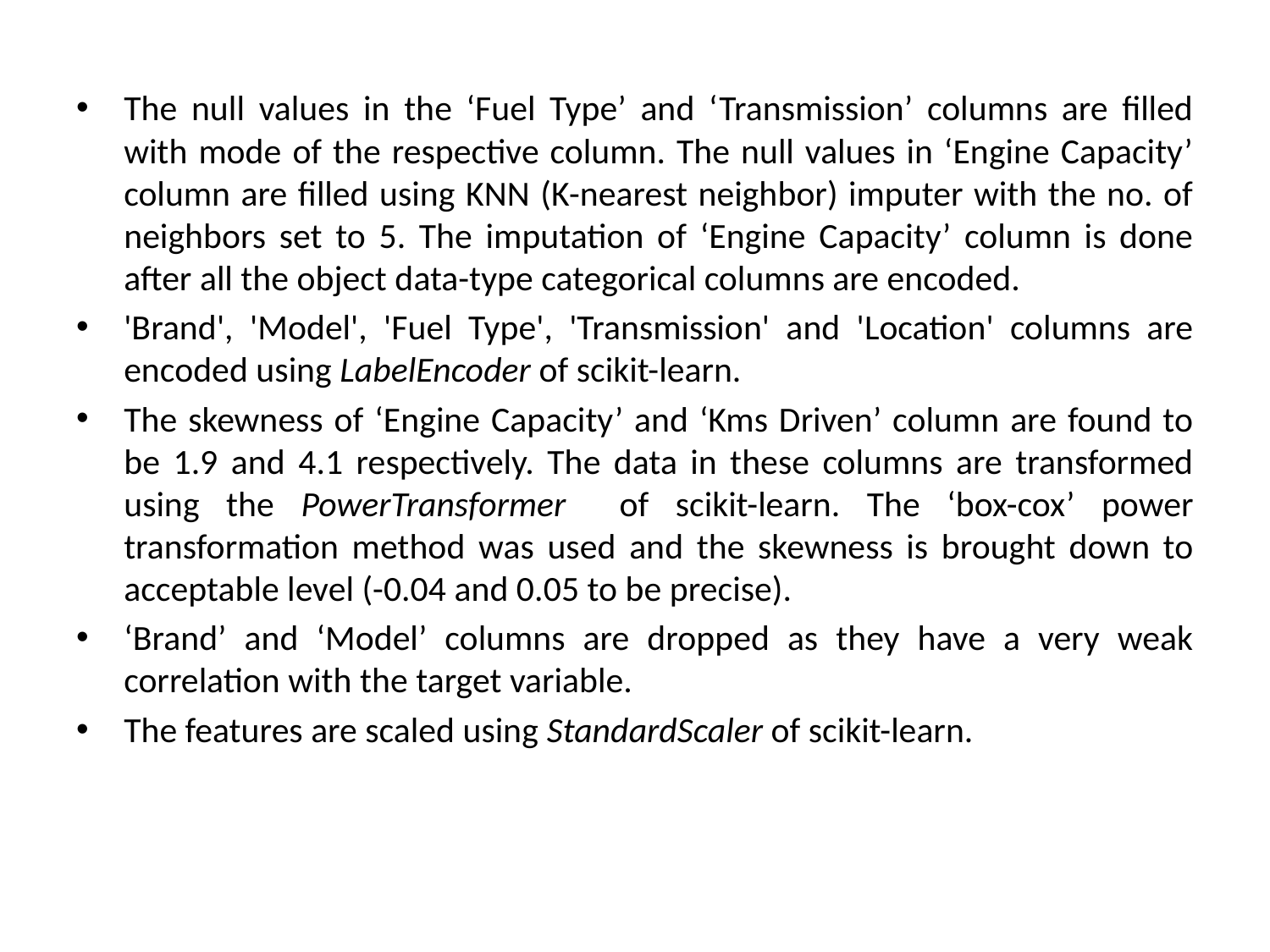

The null values in the ‘Fuel Type’ and ‘Transmission’ columns are filled with mode of the respective column. The null values in ‘Engine Capacity’ column are filled using KNN (K-nearest neighbor) imputer with the no. of neighbors set to 5. The imputation of ‘Engine Capacity’ column is done after all the object data-type categorical columns are encoded.
'Brand', 'Model', 'Fuel Type', 'Transmission' and 'Location' columns are encoded using LabelEncoder of scikit-learn.
The skewness of ‘Engine Capacity’ and ‘Kms Driven’ column are found to be 1.9 and 4.1 respectively. The data in these columns are transformed using the PowerTransformer  of scikit-learn. The ‘box-cox’ power transformation method was used and the skewness is brought down to acceptable level (-0.04 and 0.05 to be precise).
‘Brand’ and ‘Model’ columns are dropped as they have a very weak correlation with the target variable.
The features are scaled using StandardScaler of scikit-learn.